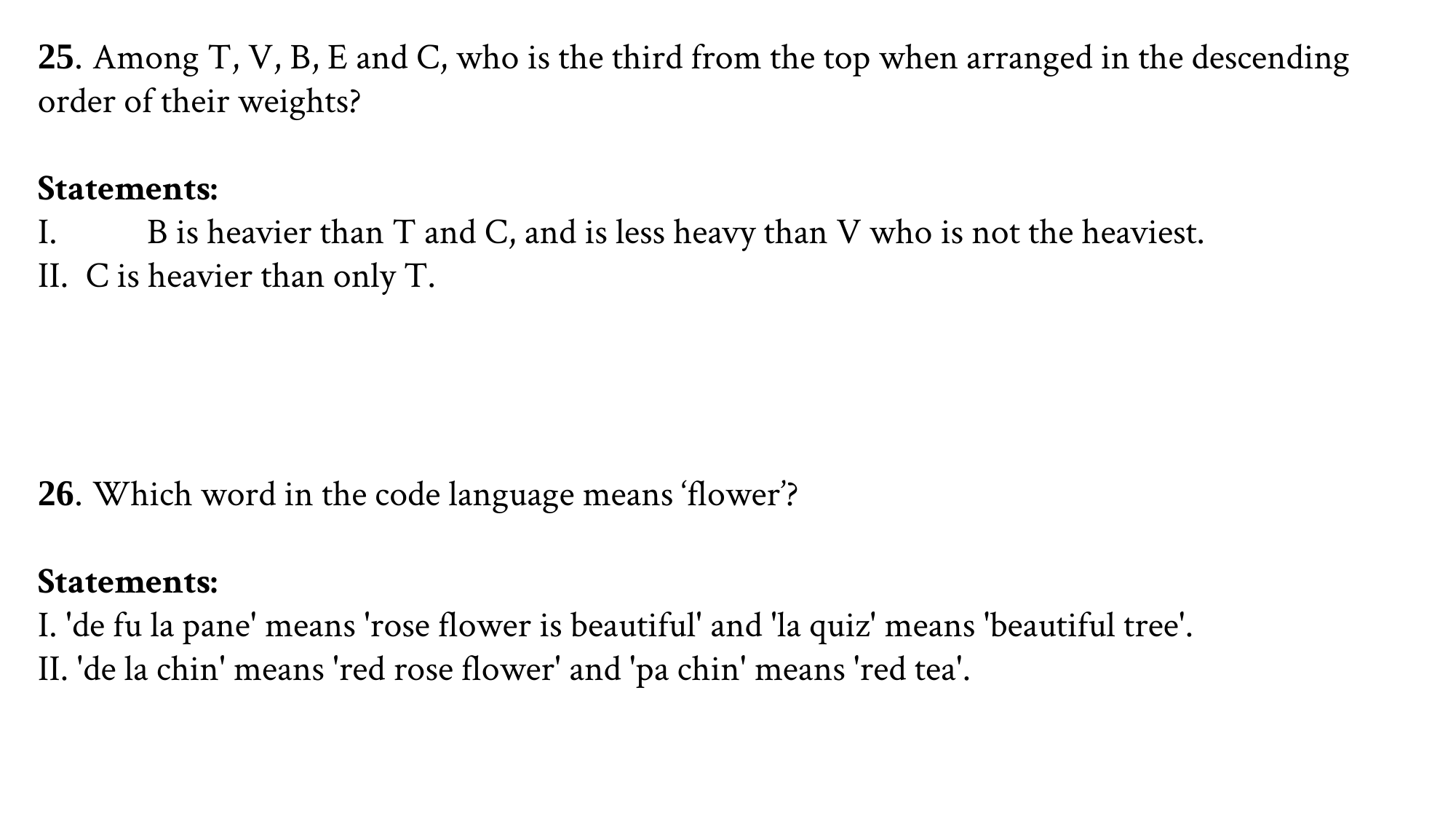

25. Among T, V, B, E and C, who is the third from the top when arranged in the descending order of their weights?

Statements:
I.	B is heavier than T and C, and is less heavy than V who is not the heaviest.
C is heavier than only T.

26. Which word in the code language means ‘flower’?

Statements:
I. 'de fu la pane' means 'rose flower is beautiful' and 'la quiz' means 'beautiful tree'.
II. 'de la chin' means 'red rose flower' and 'pa chin' means 'red tea'.